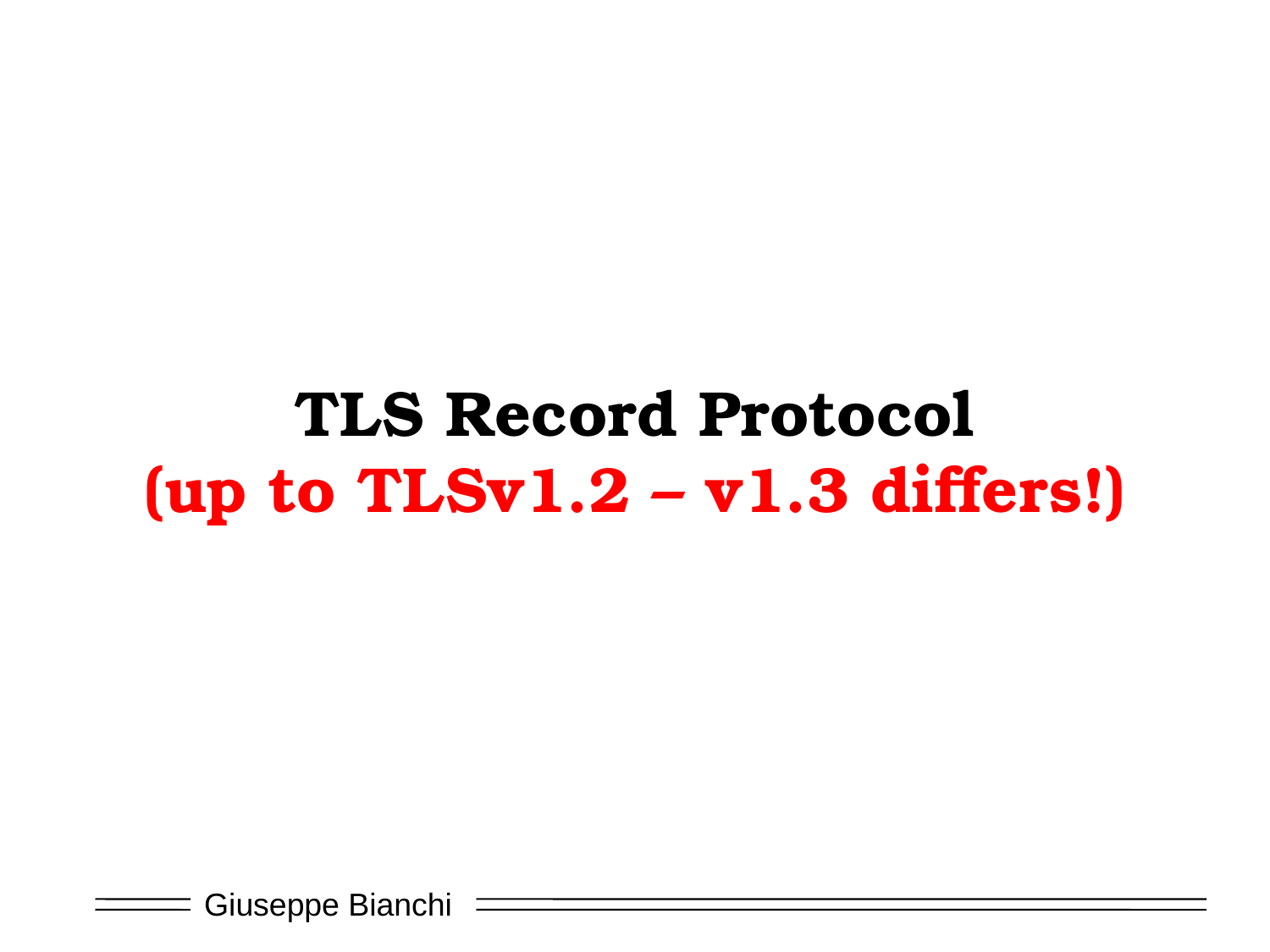

# TLS Record Protocol (up to TLSv1.2 – v1.3 differs!)